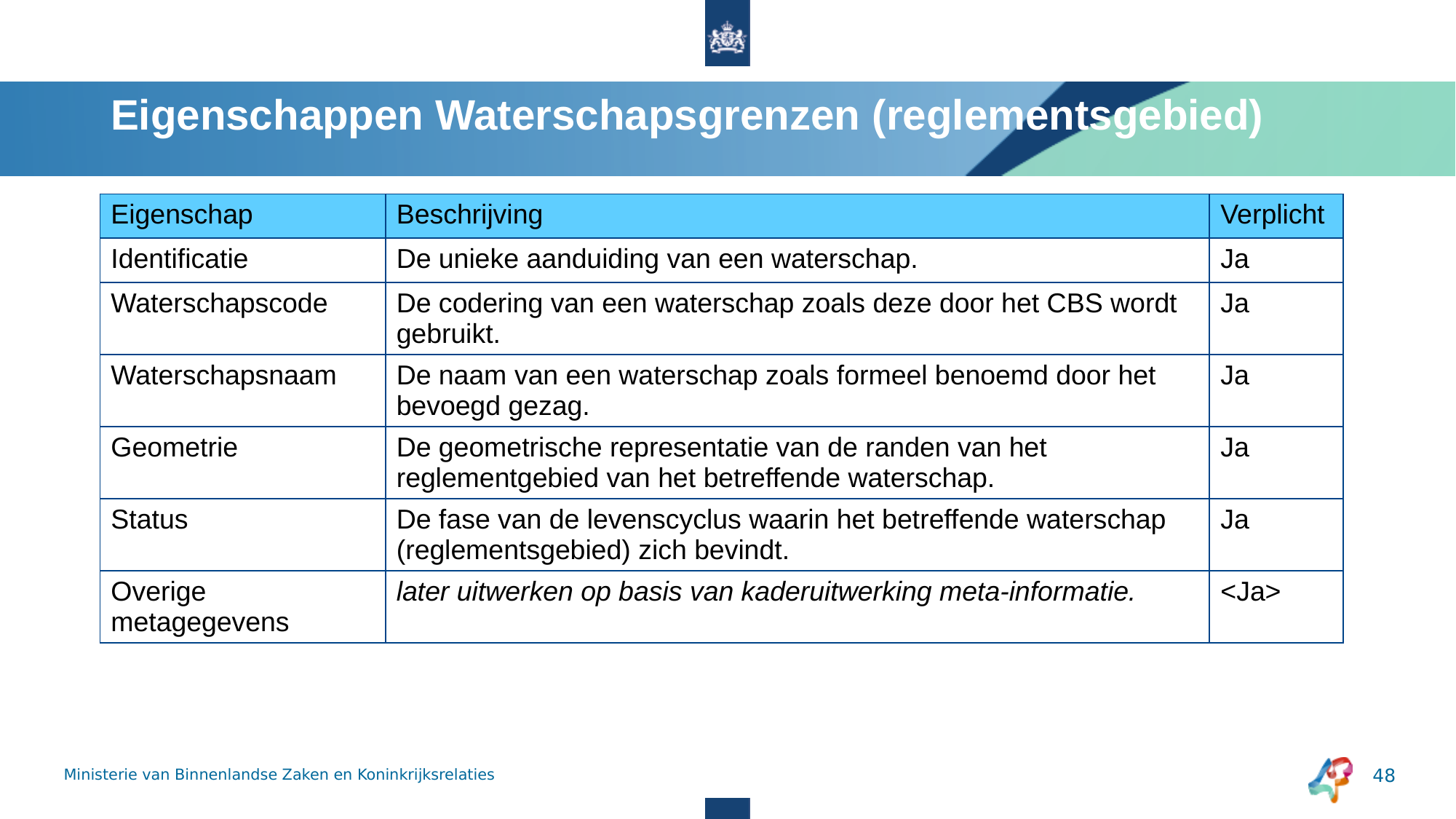

# Eigenschappen Waterschapsgrenzen (reglementsgebied)
| Eigenschap | Beschrijving | Verplicht |
| --- | --- | --- |
| Identificatie | De unieke aanduiding van een waterschap. | Ja |
| Waterschapscode | De codering van een waterschap zoals deze door het CBS wordt gebruikt. | Ja |
| Waterschapsnaam | De naam van een waterschap zoals formeel benoemd door het bevoegd gezag. | Ja |
| Geometrie | De geometrische representatie van de randen van het reglementgebied van het betreffende waterschap. | Ja |
| Status | De fase van de levenscyclus waarin het betreffende waterschap (reglementsgebied) zich bevindt. | Ja |
| Overige metagegevens | later uitwerken op basis van kaderuitwerking meta-informatie. | <Ja> |
Ministerie van Binnenlandse Zaken en Koninkrijksrelaties
48